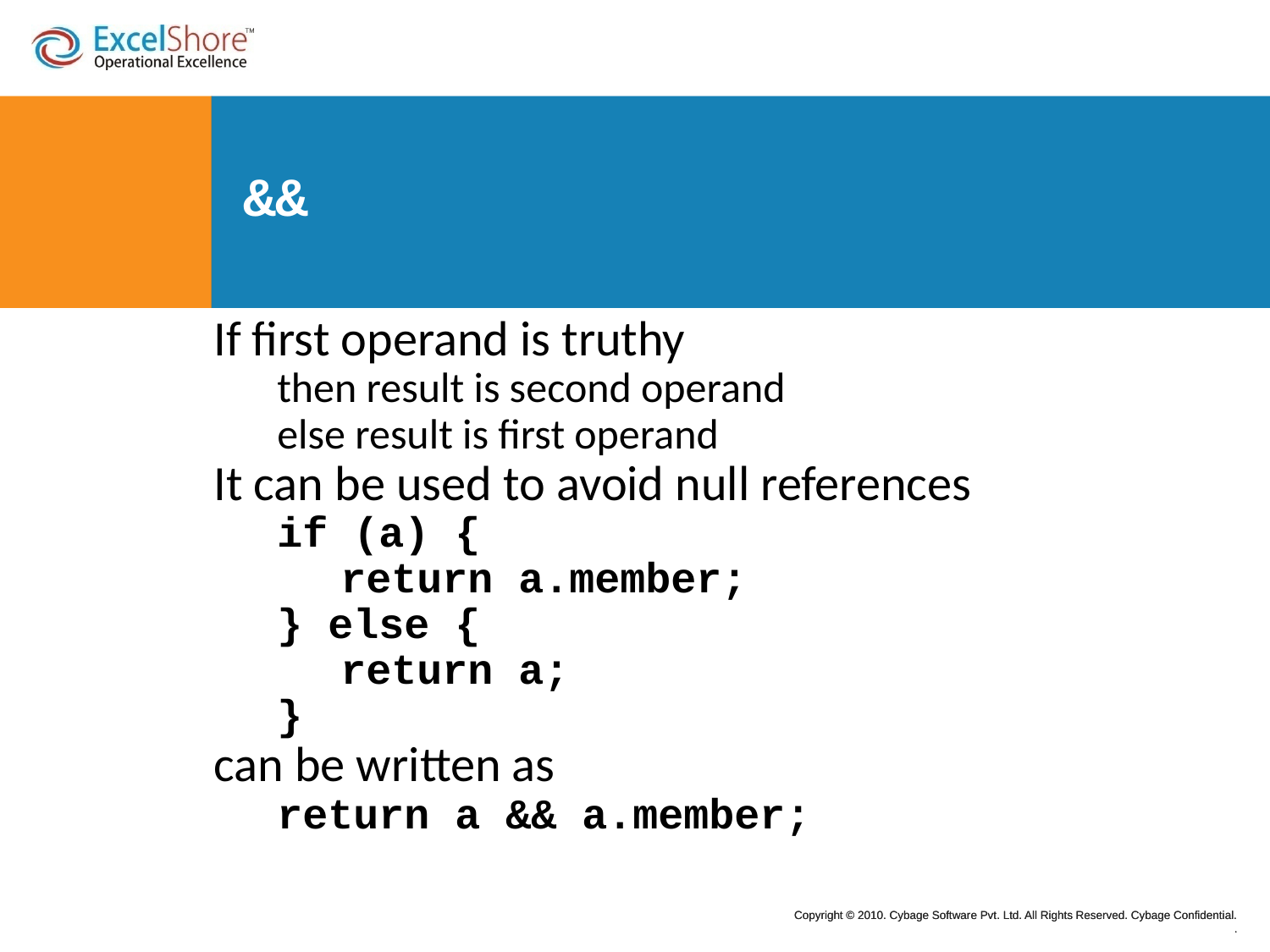

# &&
If first operand is truthy
then result is second operand
else result is first operand
It can be used to avoid null references
if (a) {
return a.member;
} else {
return a;
}
can be written as
return a && a.member;